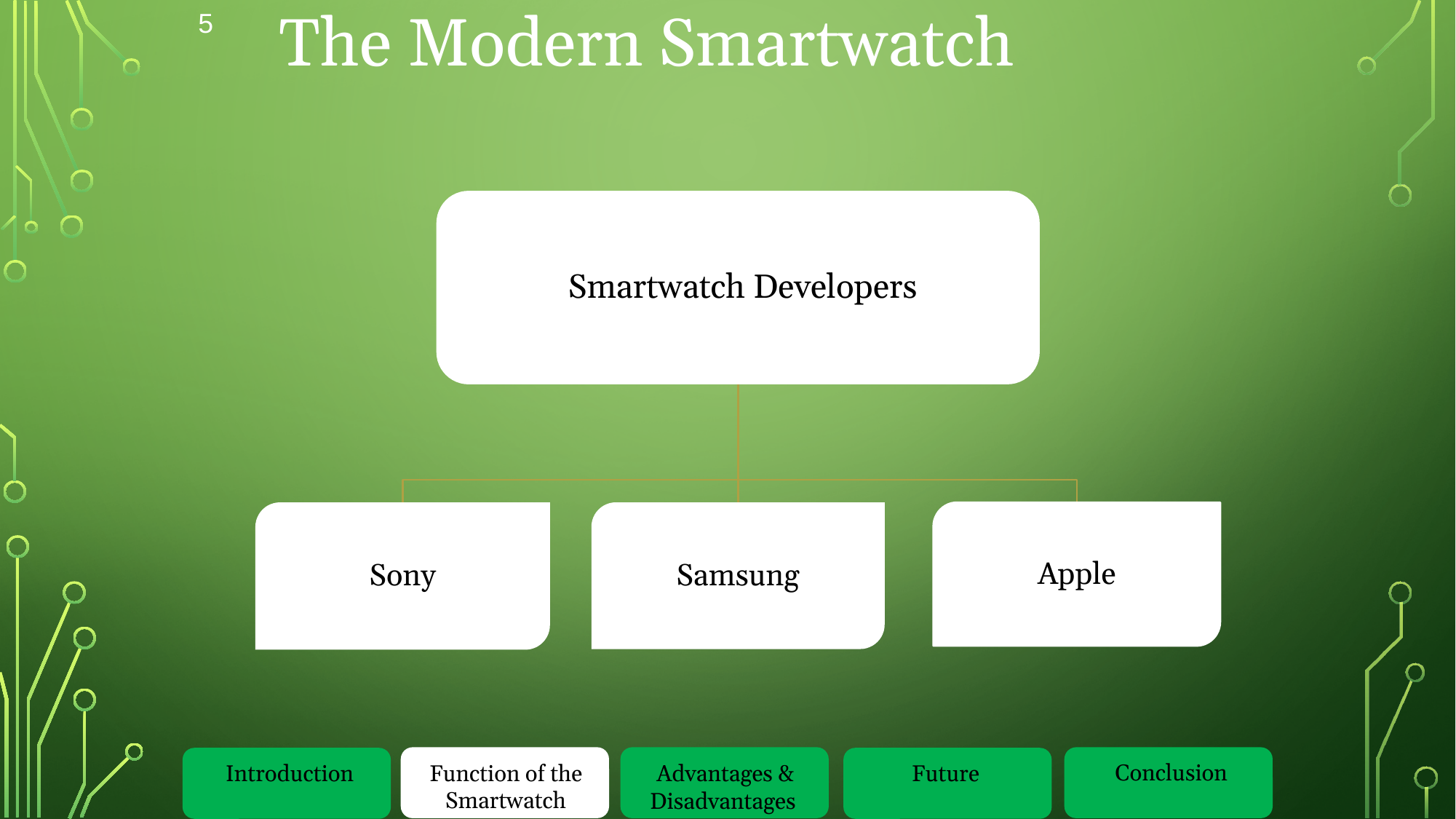

The Modern Smartwatch
5
Smartwatch Developers
Sony
Samsung
Apple

Conclusion
Introduction
Function of the Smartwatch

Future
Advantages & Disadvantages